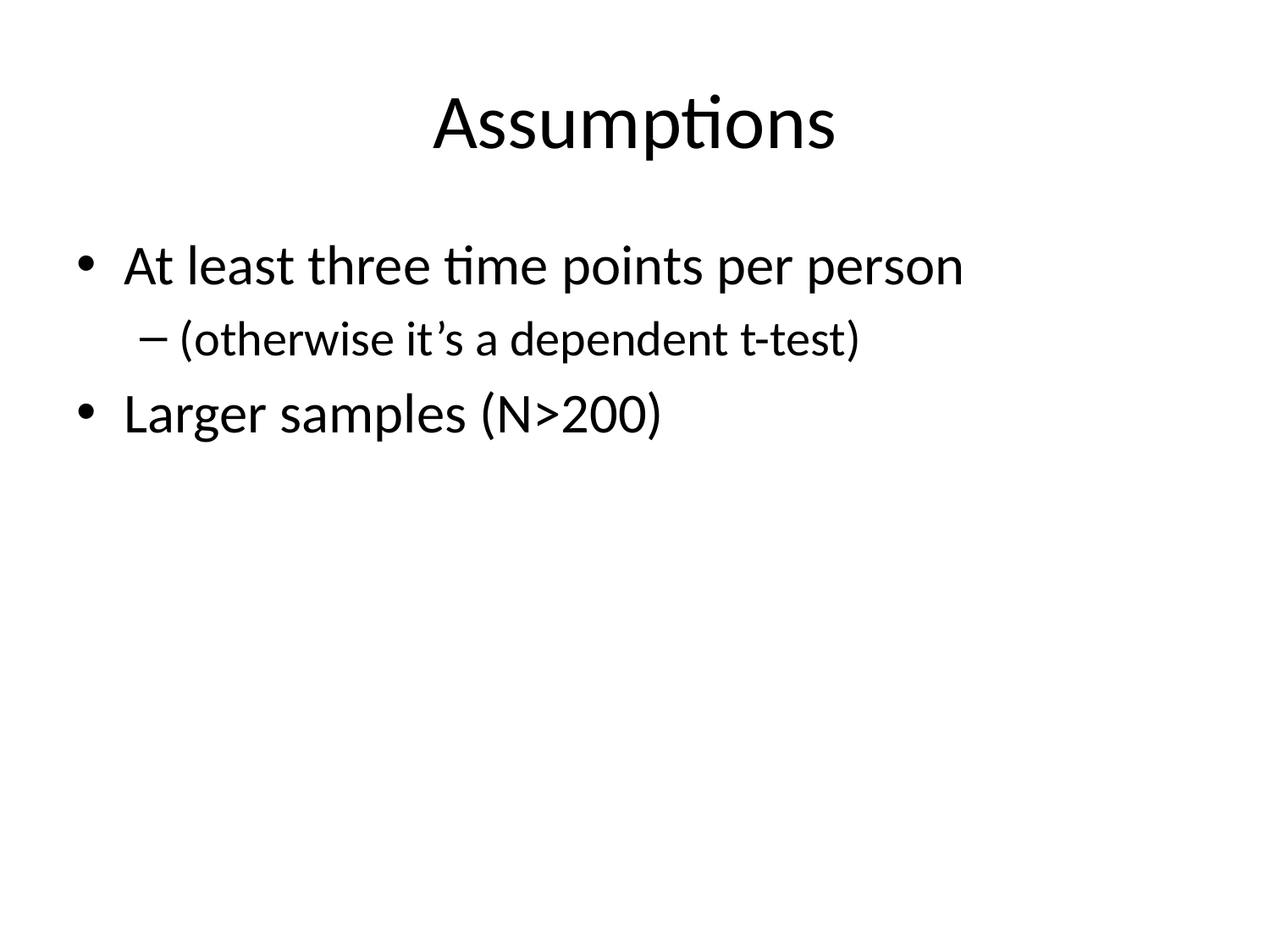

# Assumptions
At least three time points per person
(otherwise it’s a dependent t-test)
Larger samples (N>200)